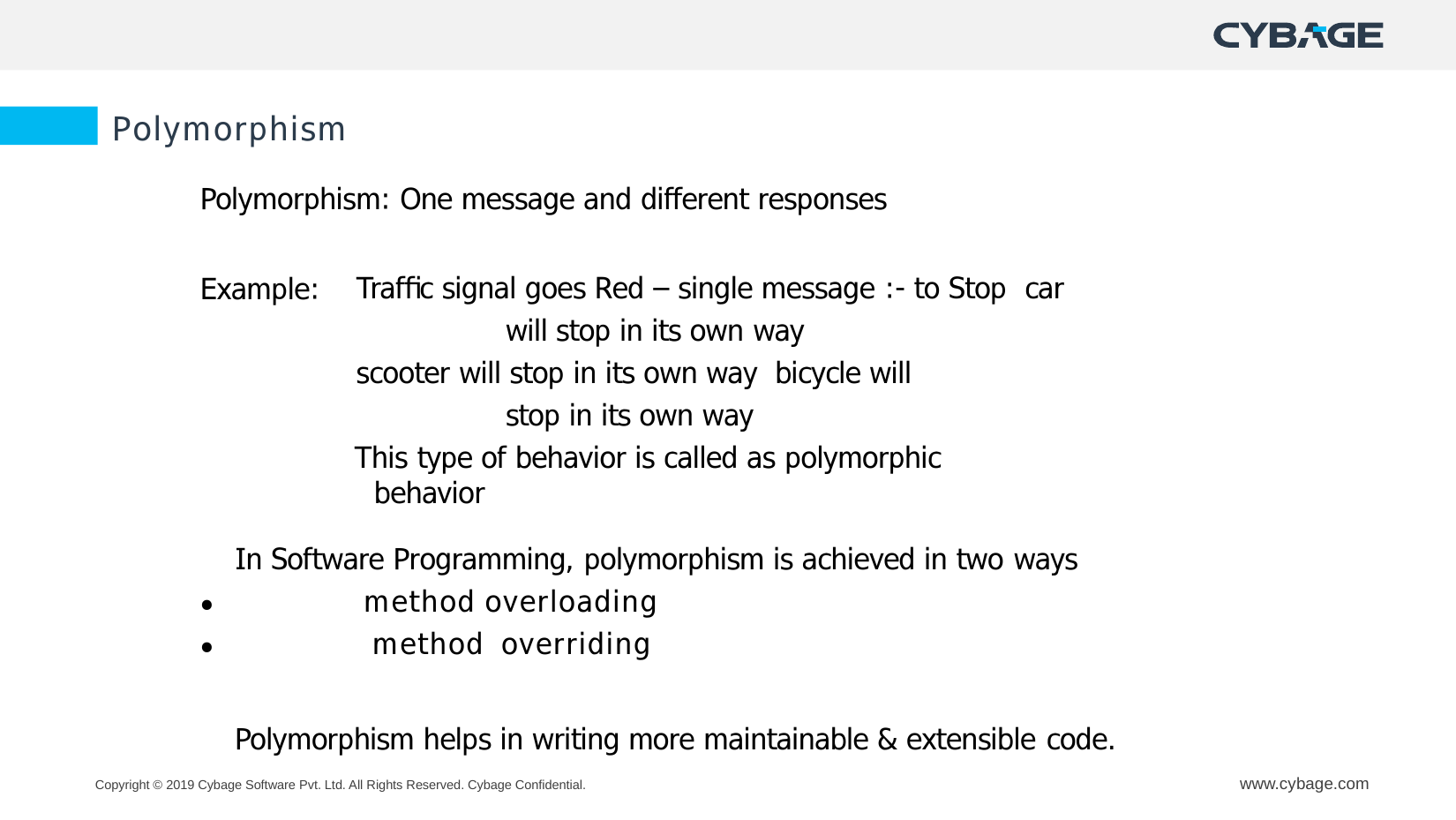

Polymorphism

Polymorphism: One message and different responses

Traffic signal goes Red – single message :- to Stop  car will stop in its own way
scooter will stop in its own way  bicycle will stop in its own way
This type of behavior is called as polymorphic behavior
Example:
In Software Programming, polymorphism is achieved in two ways
method overloading  method overriding
•
•
Polymorphism helps in writing more maintainable & extensible code.